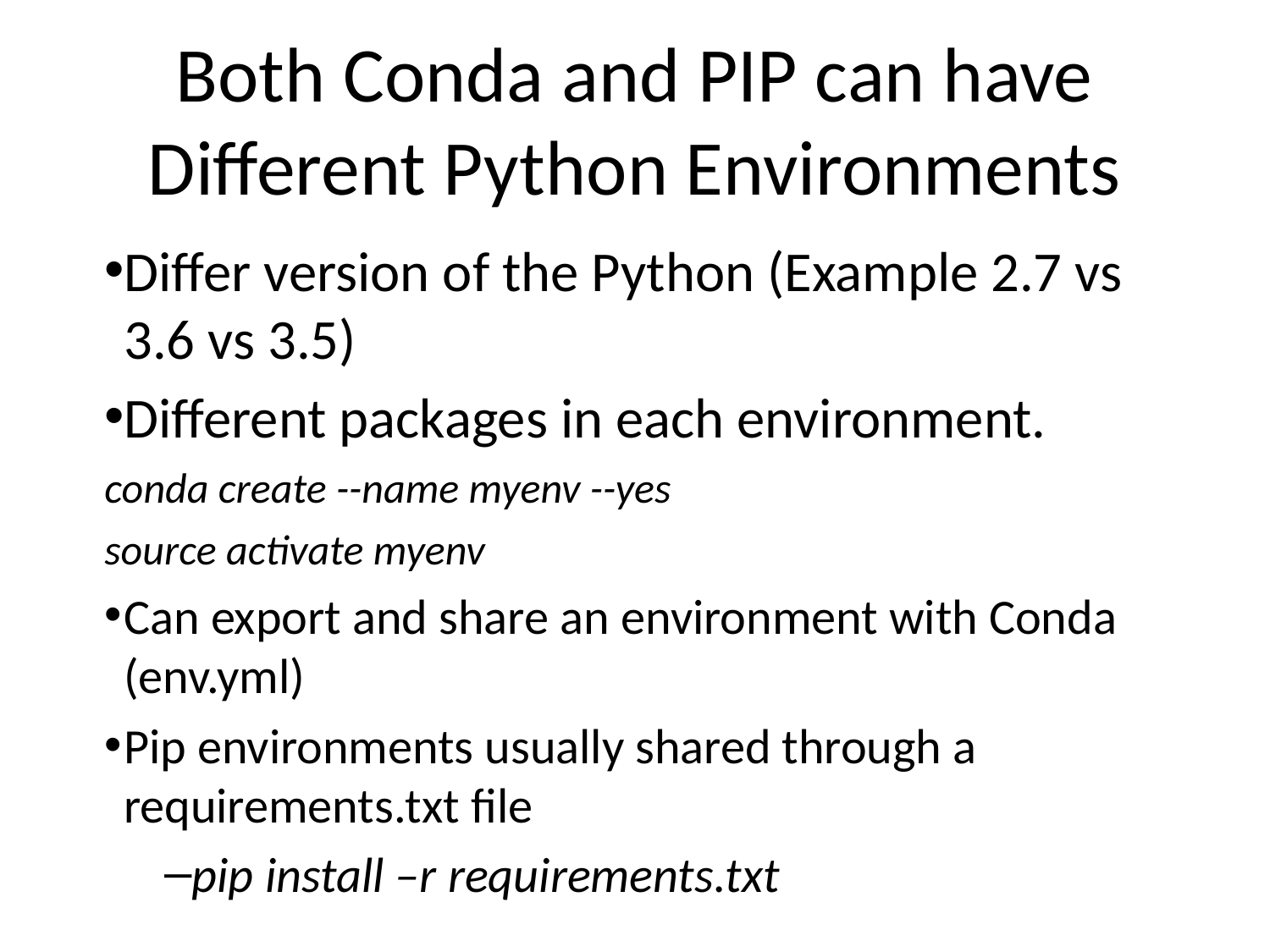

# Both Conda and PIP can have Different Python Environments
Differ version of the Python (Example 2.7 vs 3.6 vs 3.5)
Different packages in each environment.
conda create --name myenv --yes
source activate myenv
Can export and share an environment with Conda   (env.yml)
Pip environments usually shared through a requirements.txt file
pip install –r requirements.txt